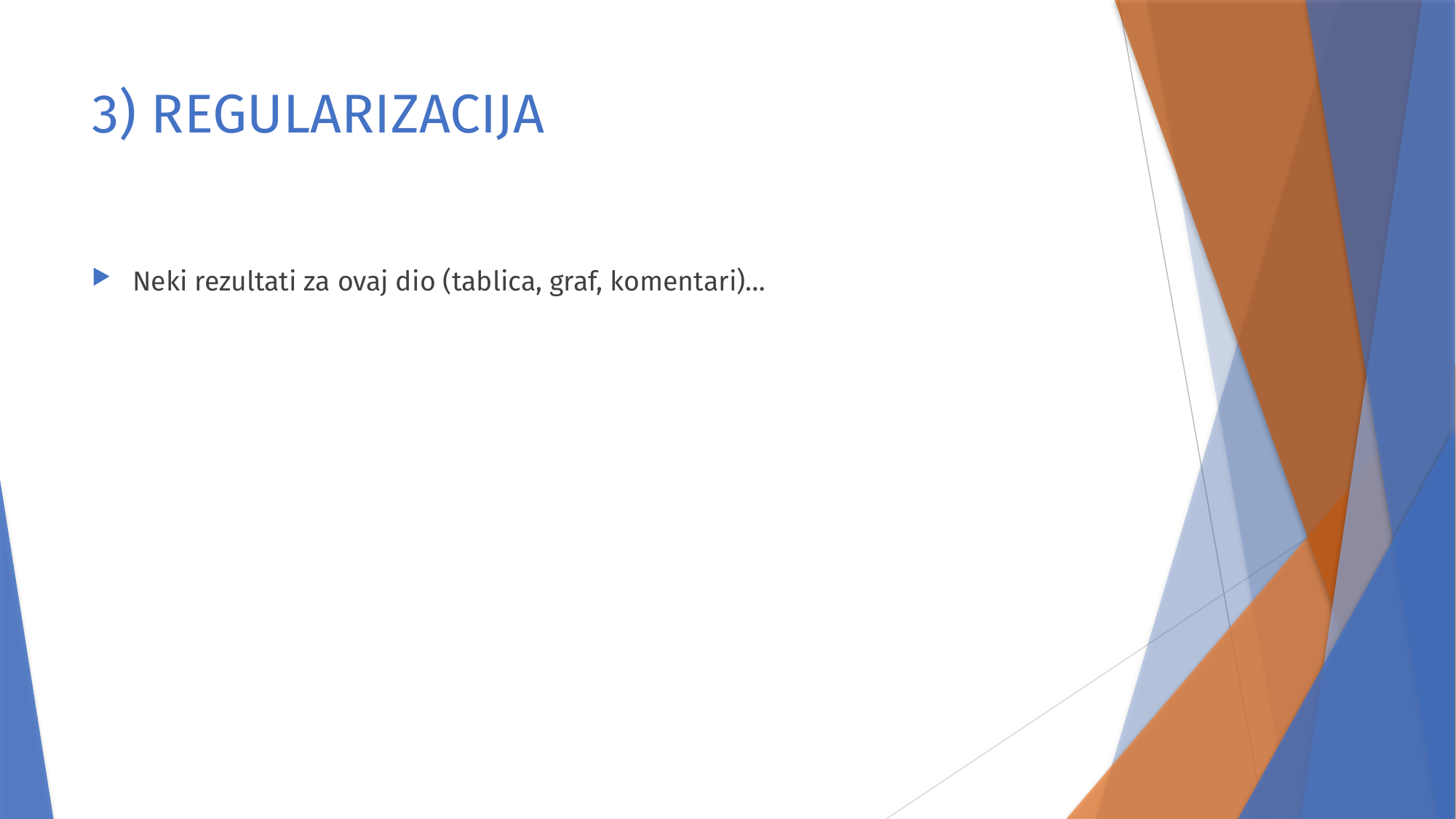

# 3) REGULARIZACIJA
Neki rezultati za ovaj dio (tablica, graf, komentari)…